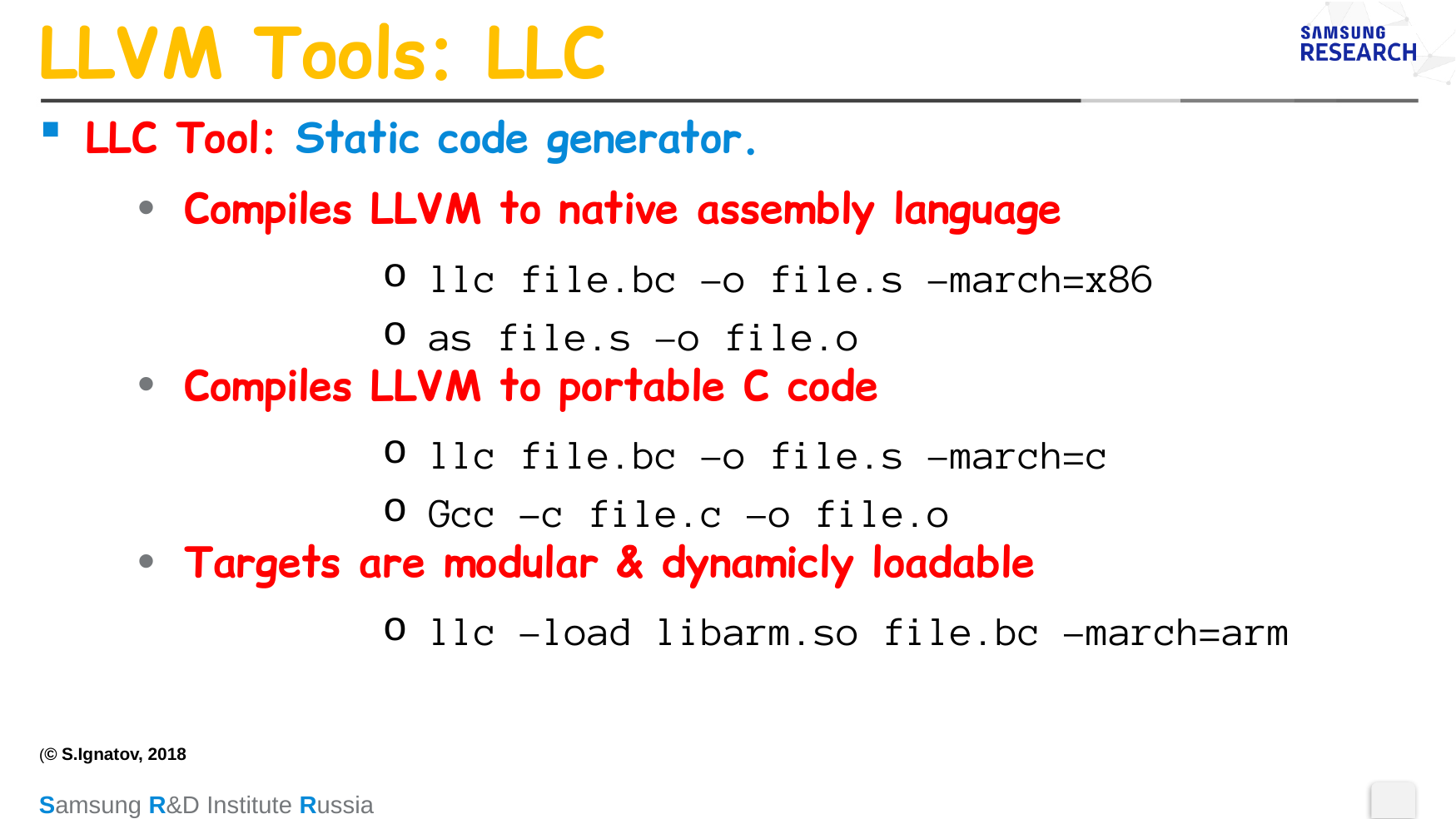

# LLVM Tools: LLC
LLC Tool: Static code generator.
Compiles LLVM to native assembly language
llc file.bc –o file.s –march=x86
as file.s –o file.o
Compiles LLVM to portable C code
llc file.bc –o file.s –march=c
Gcc -c file.c –o file.o
Targets are modular & dynamicly loadable
llc –load libarm.so file.bc –march=arm
(© S.Ignatov, 2018